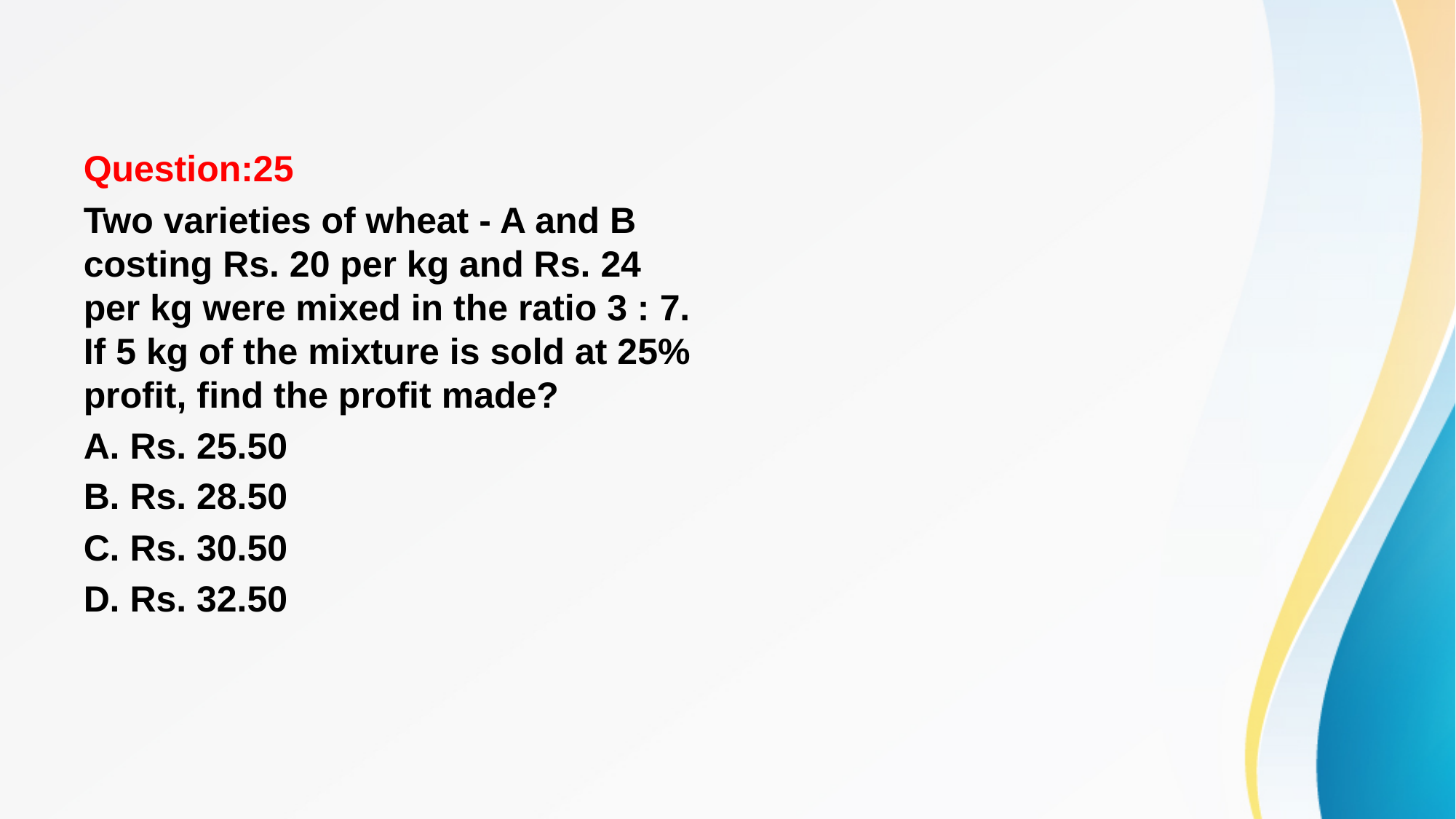

#
Question:25
Two varieties of wheat - A and B costing Rs. 20 per kg and Rs. 24 per kg were mixed in the ratio 3 : 7. If 5 kg of the mixture is sold at 25% profit, find the profit made?
A. Rs. 25.50
B. Rs. 28.50
C. Rs. 30.50
D. Rs. 32.50